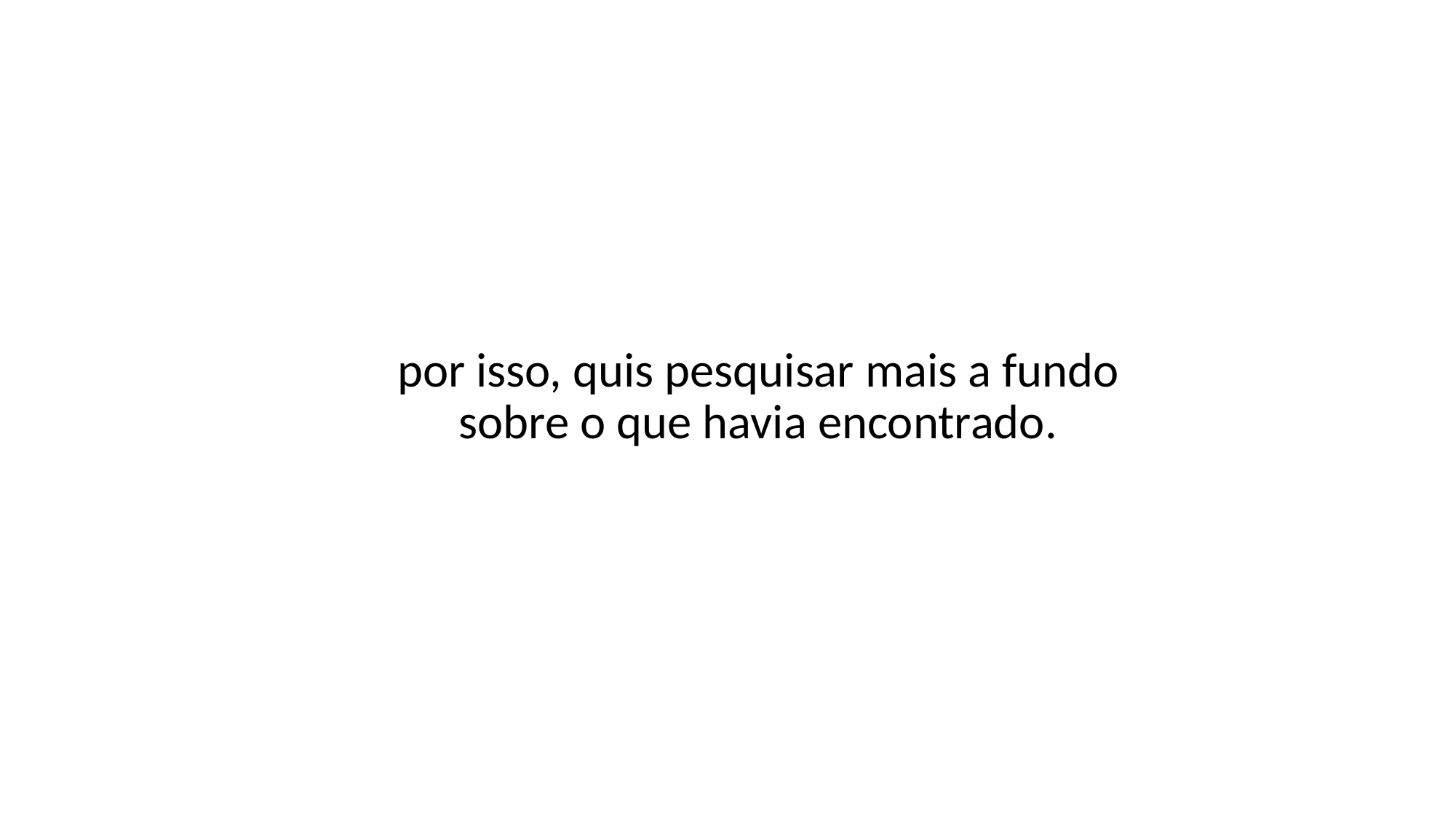

por isso, quis pesquisar mais a fundo sobre o que havia encontrado.